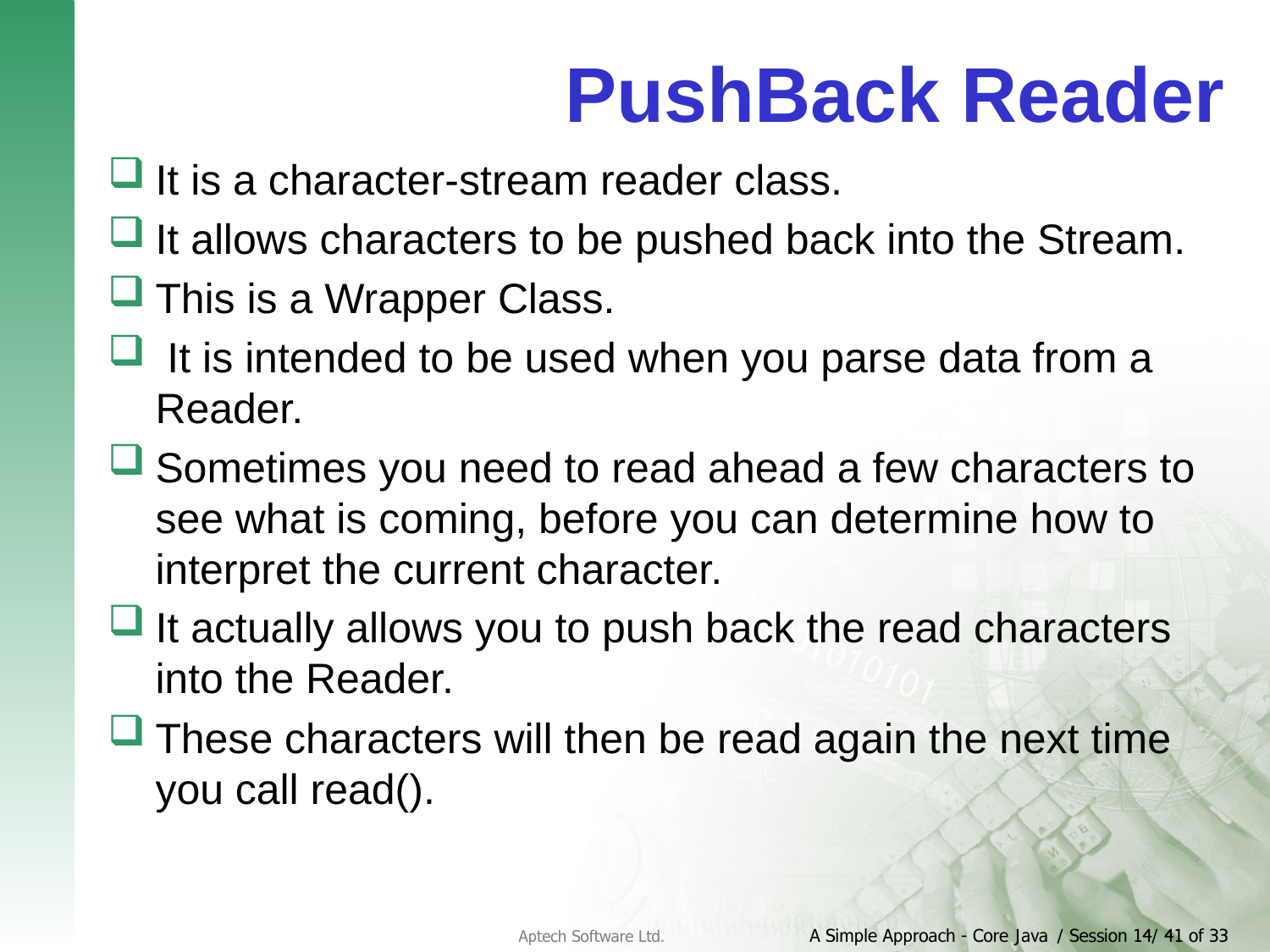

# PushBack Reader
It is a character-stream reader class.
It allows characters to be pushed back into the Stream.
This is a Wrapper Class.
 It is intended to be used when you parse data from a Reader.
Sometimes you need to read ahead a few characters to see what is coming, before you can determine how to interpret the current character.
It actually allows you to push back the read characters into the Reader.
These characters will then be read again the next time you call read().